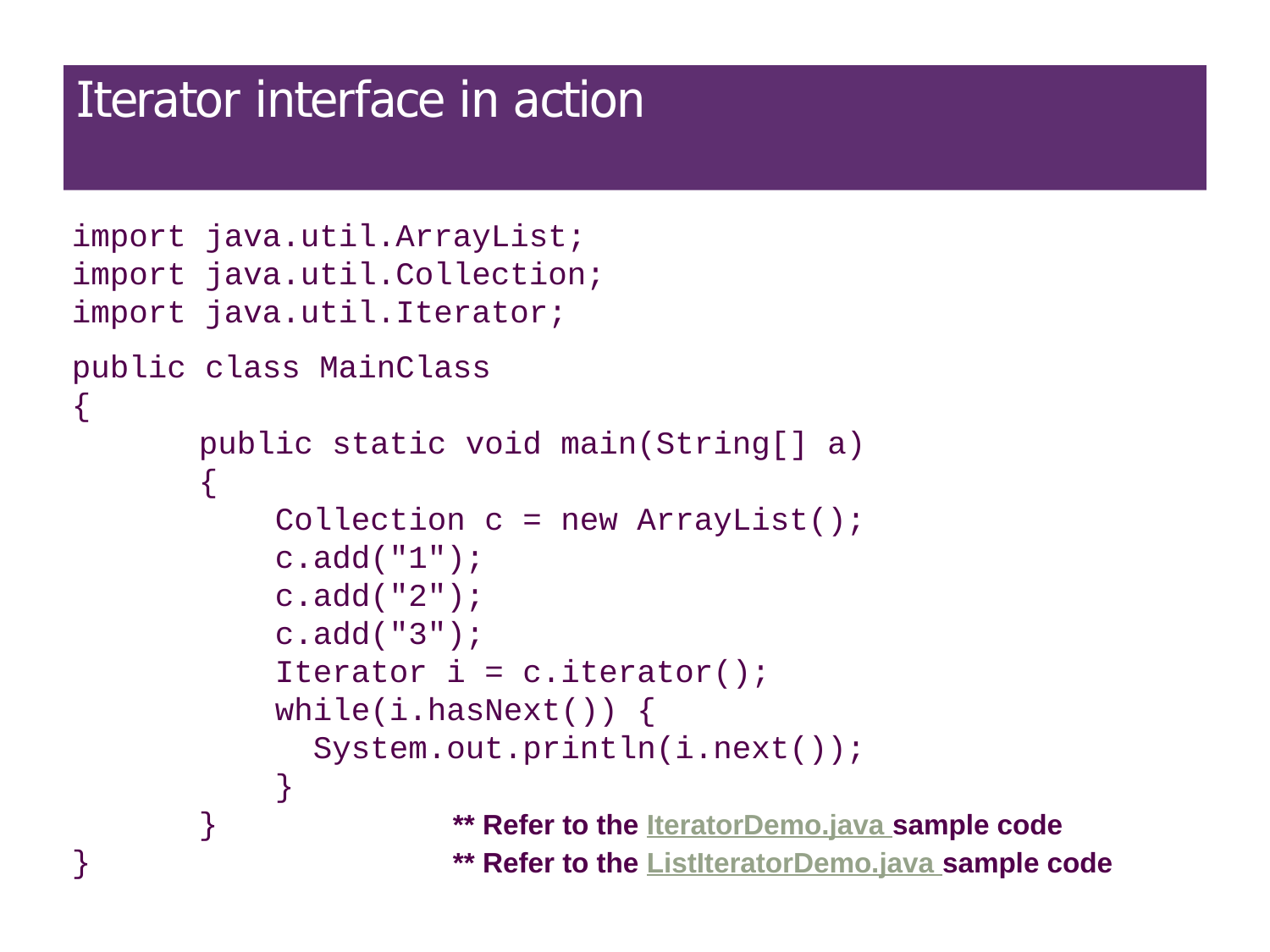

# Iterator interface in action
import java.util.ArrayList;
import java.util.Collection;
import java.util.Iterator;

public class MainClass
{
	public static void main(String[] a)
	{
	    Collection c = new ArrayList();
	    c.add("1");
	    c.add("2");
	    c.add("3");
	    Iterator i = c.iterator();
	    while(i.hasNext()) {
	      System.out.println(i.next());
	    }
	}		** Refer to the IteratorDemo.java sample code
}		       	** Refer to the ListIteratorDemo.java sample code